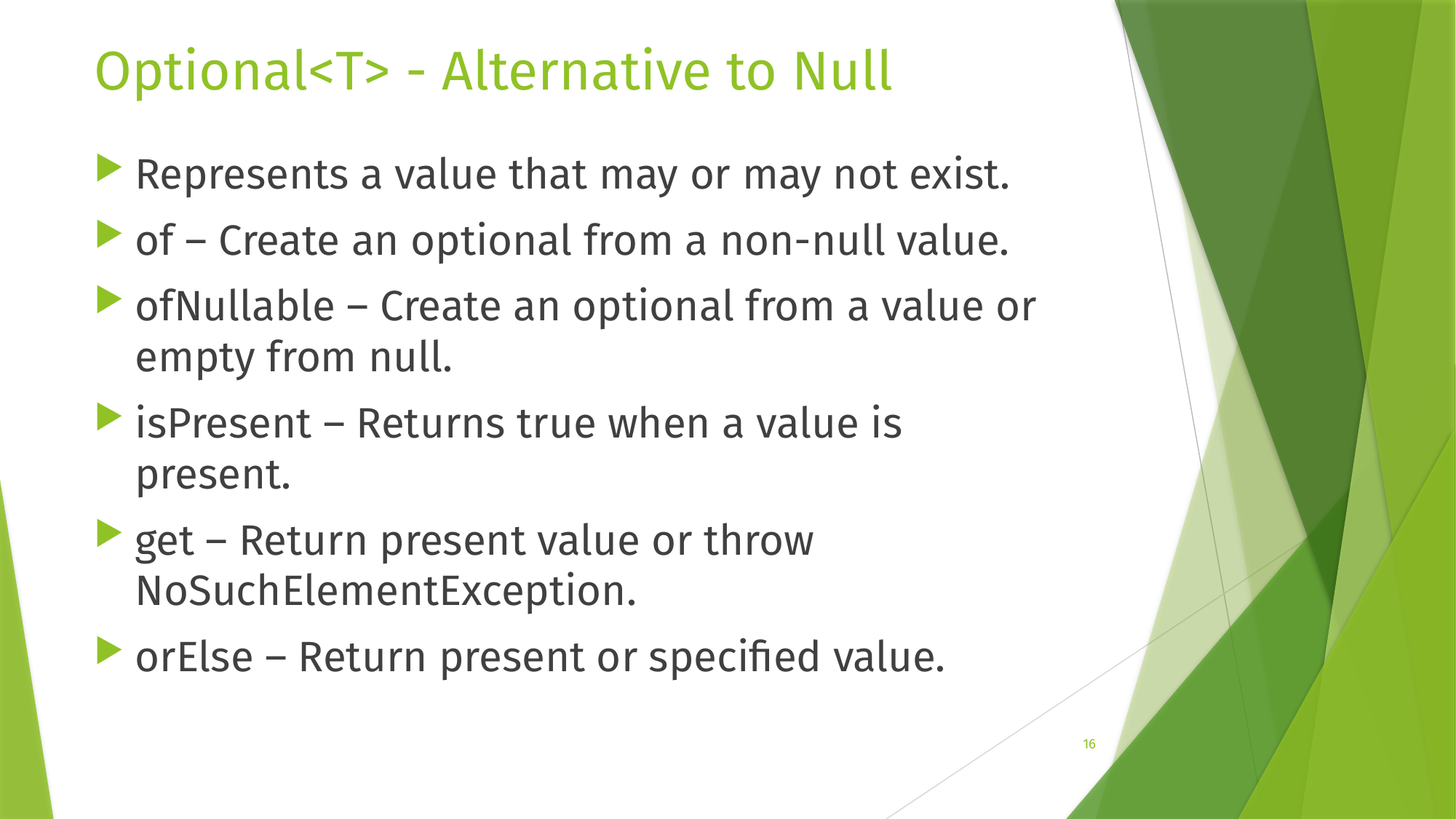

# Optional<T> - Alternative to Null
Represents a value that may or may not exist.
of – Create an optional from a non-null value.
ofNullable – Create an optional from a value or empty from null.
isPresent – Returns true when a value is present.
get – Return present value or throw NoSuchElementException.
orElse – Return present or specified value.

16